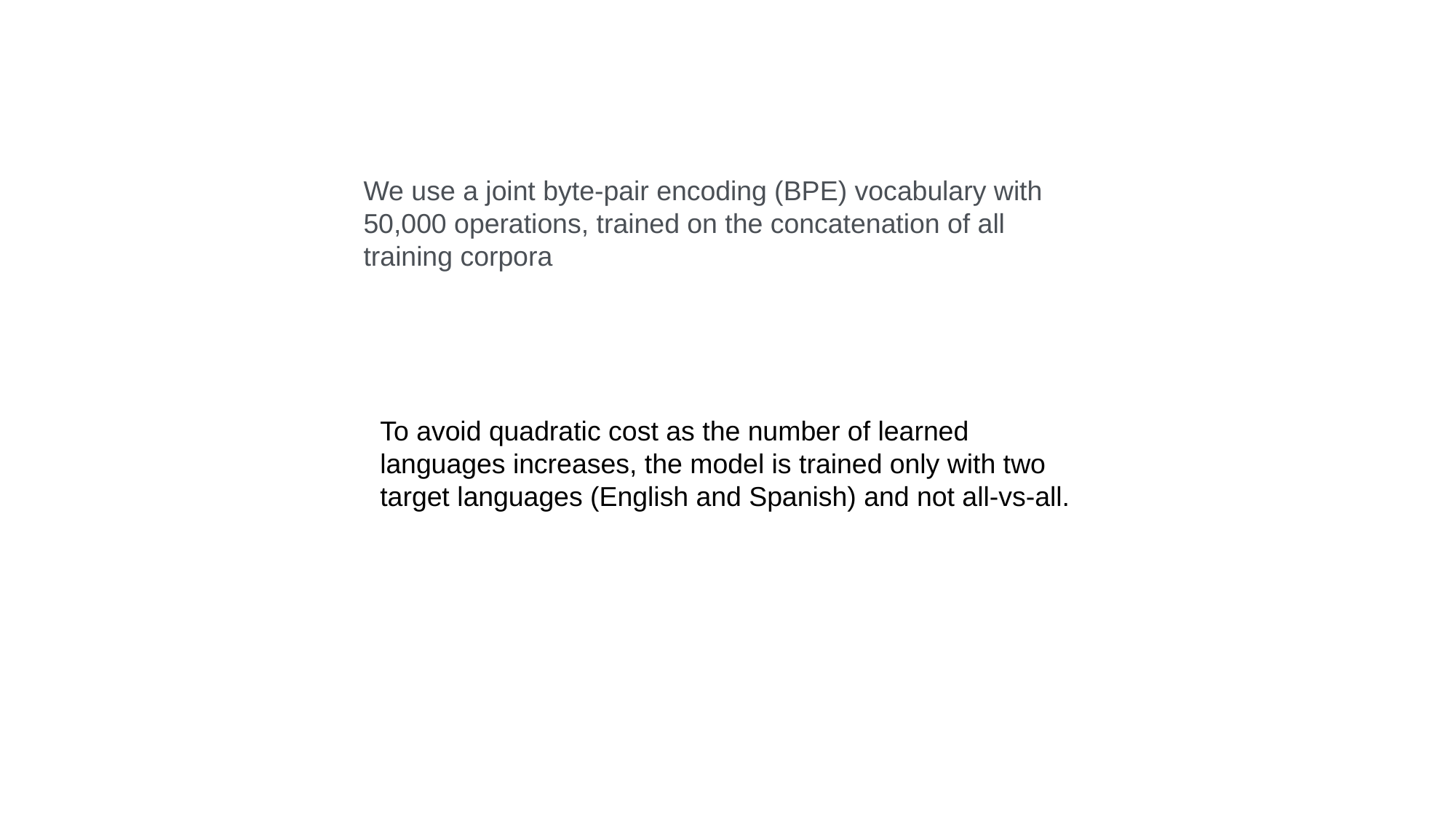

We use a joint byte-pair encoding (BPE) vocabulary with 50,000 operations, trained on the concatenation of all training corpora
To avoid quadratic cost as the number of learned languages increases, the model is trained only with two target languages (English and Spanish) and not all-vs-all.